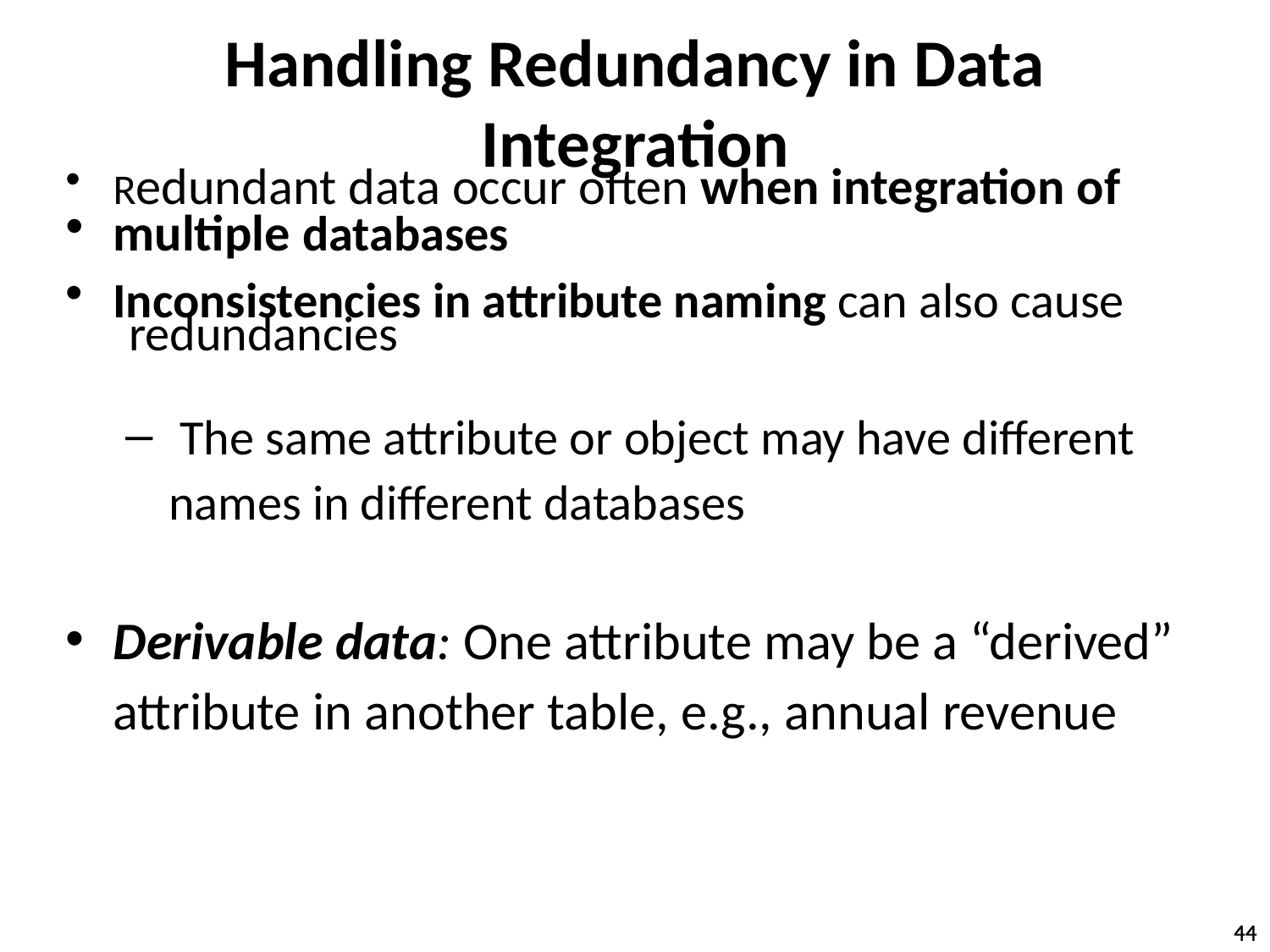

Handling Redundancy in Data Integration
Redundant data occur often when integration of

multiple databases

Inconsistencies in attribute naming can also cause
redundancies

 The same attribute or object may have different names in different databases

Derivable data: One attribute may be a “derived” attribute in another table, e.g., annual revenue
44